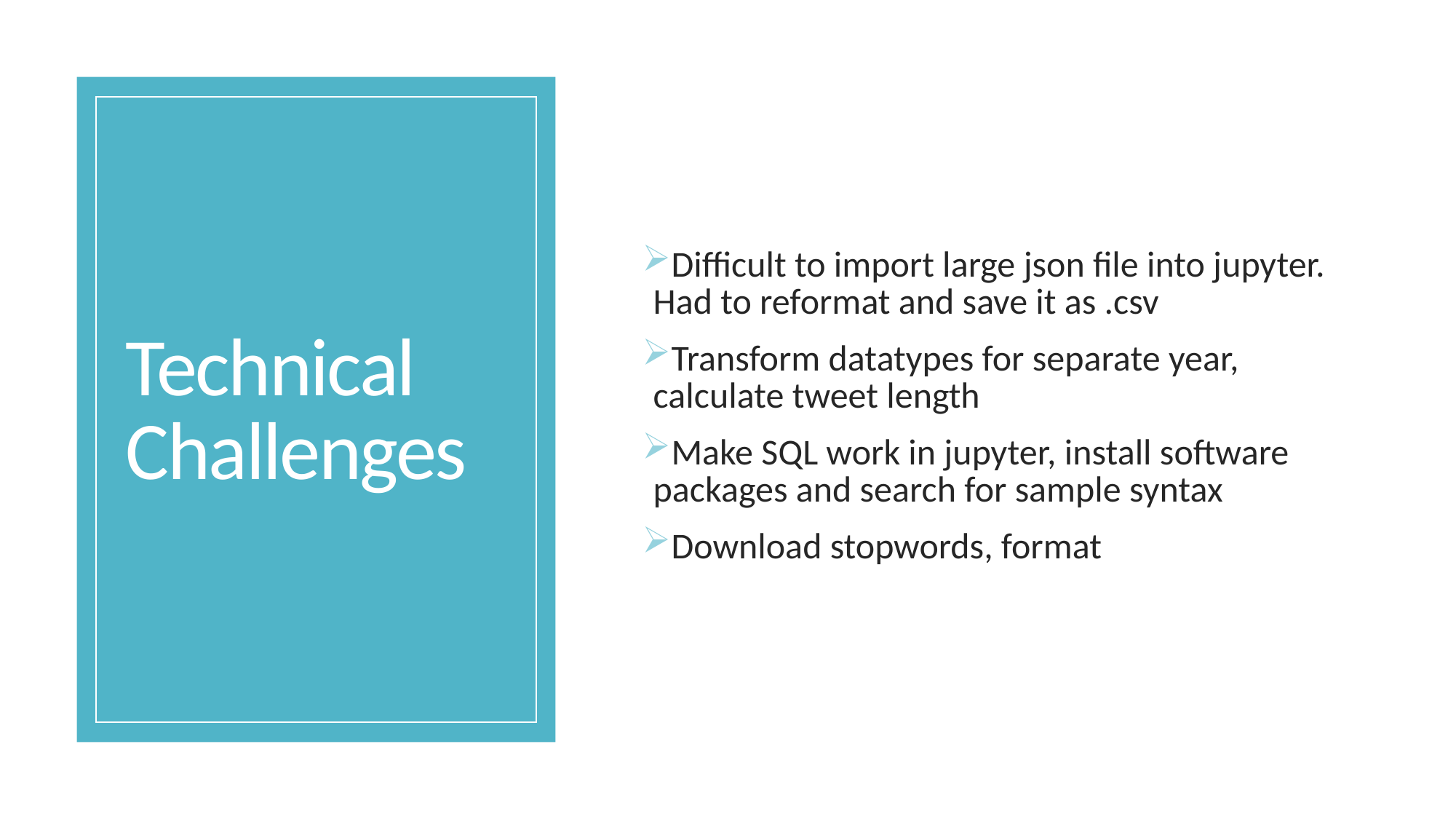

# Technical Challenges
Difficult to import large json file into jupyter. Had to reformat and save it as .csv
Transform datatypes for separate year, calculate tweet length
Make SQL work in jupyter, install software packages and search for sample syntax
Download stopwords, format